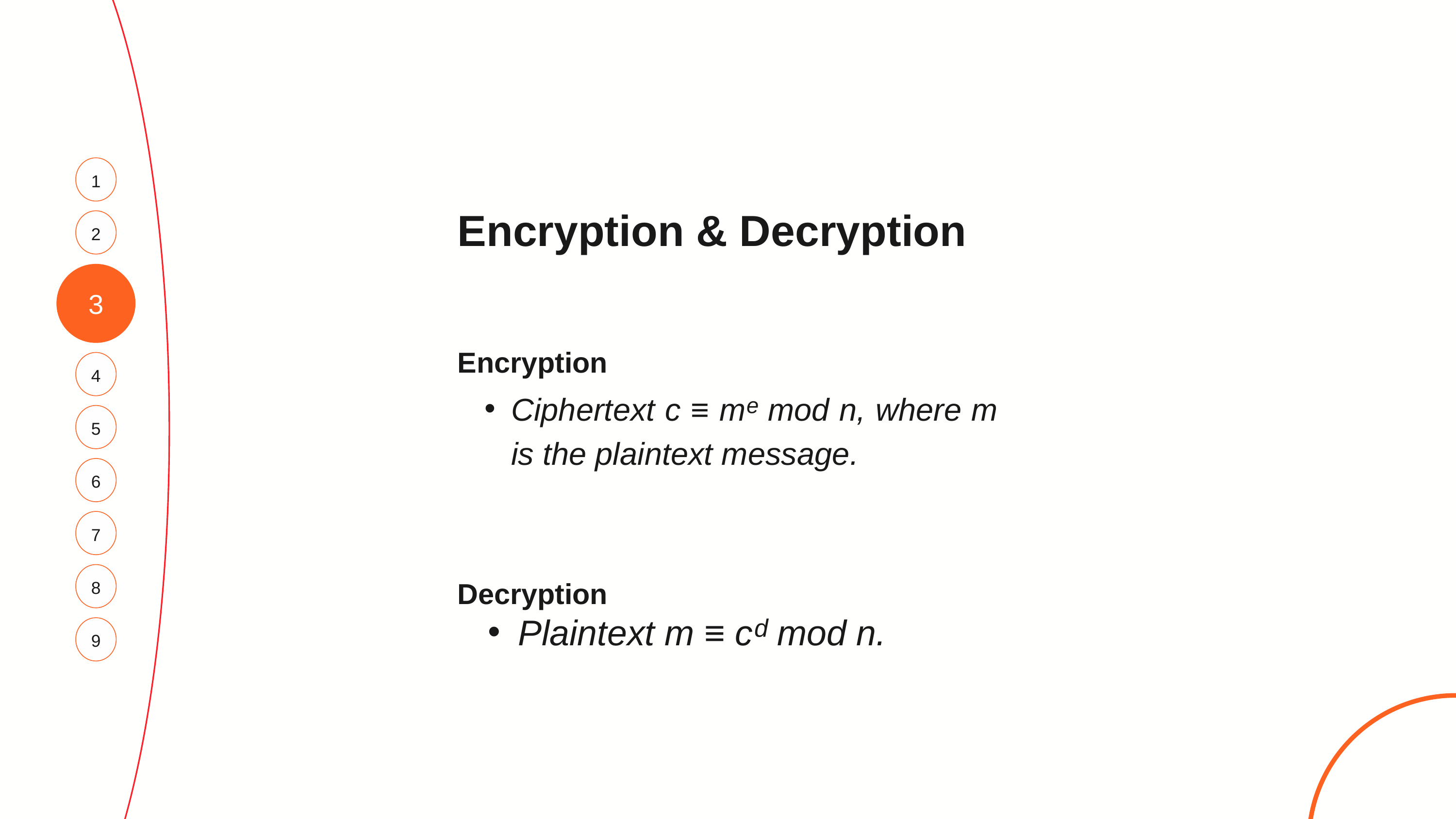

1
Encryption & Decryption

2

3
Encryption

4
Ciphertext c ≡ mᵉ mod n, where m is the plaintext message.

5

6

7

8
Decryption
Plaintext m ≡ cᵈ mod n.

9